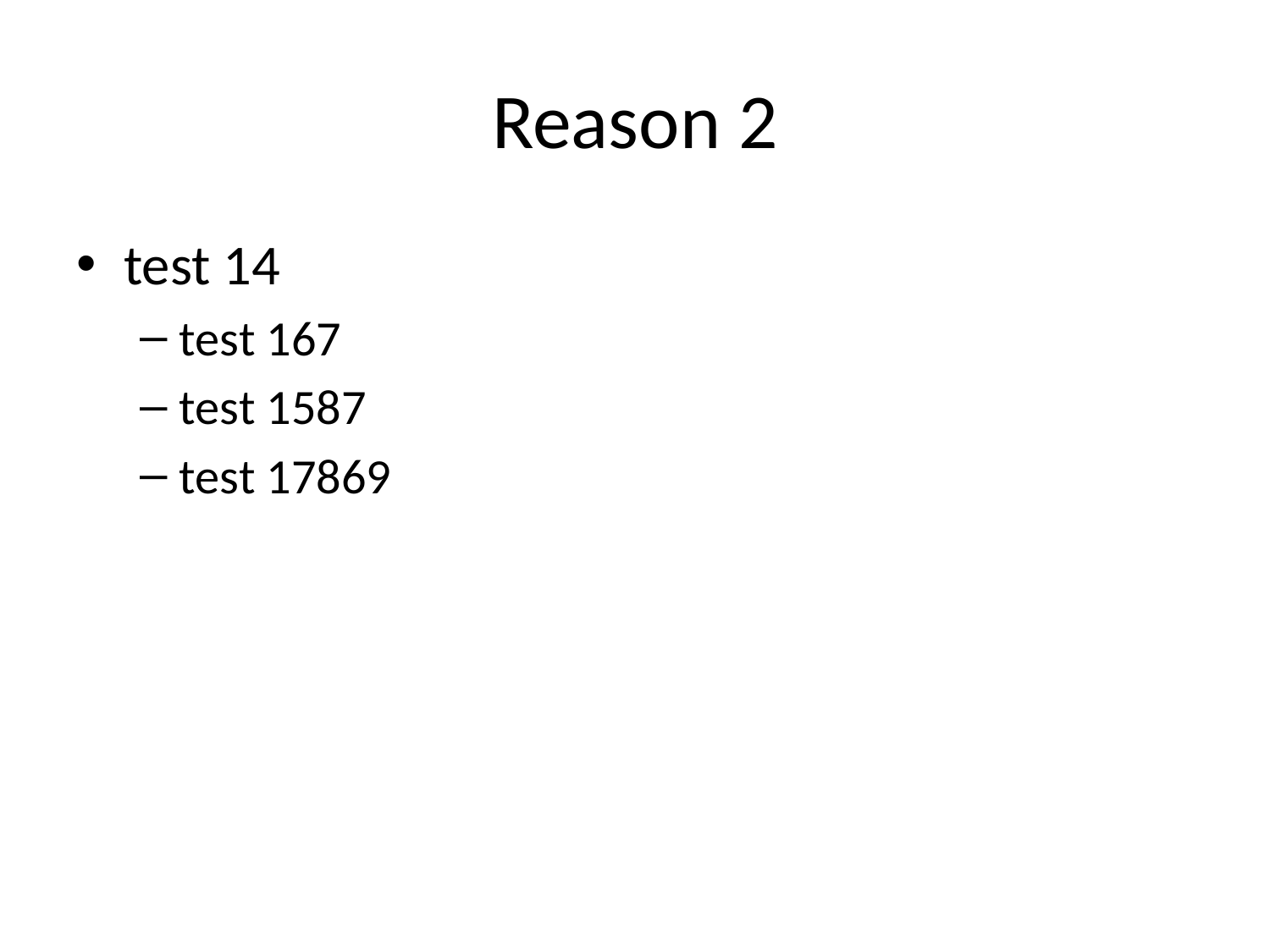

# Reason 2
test 14
test 167
test 1587
test 17869